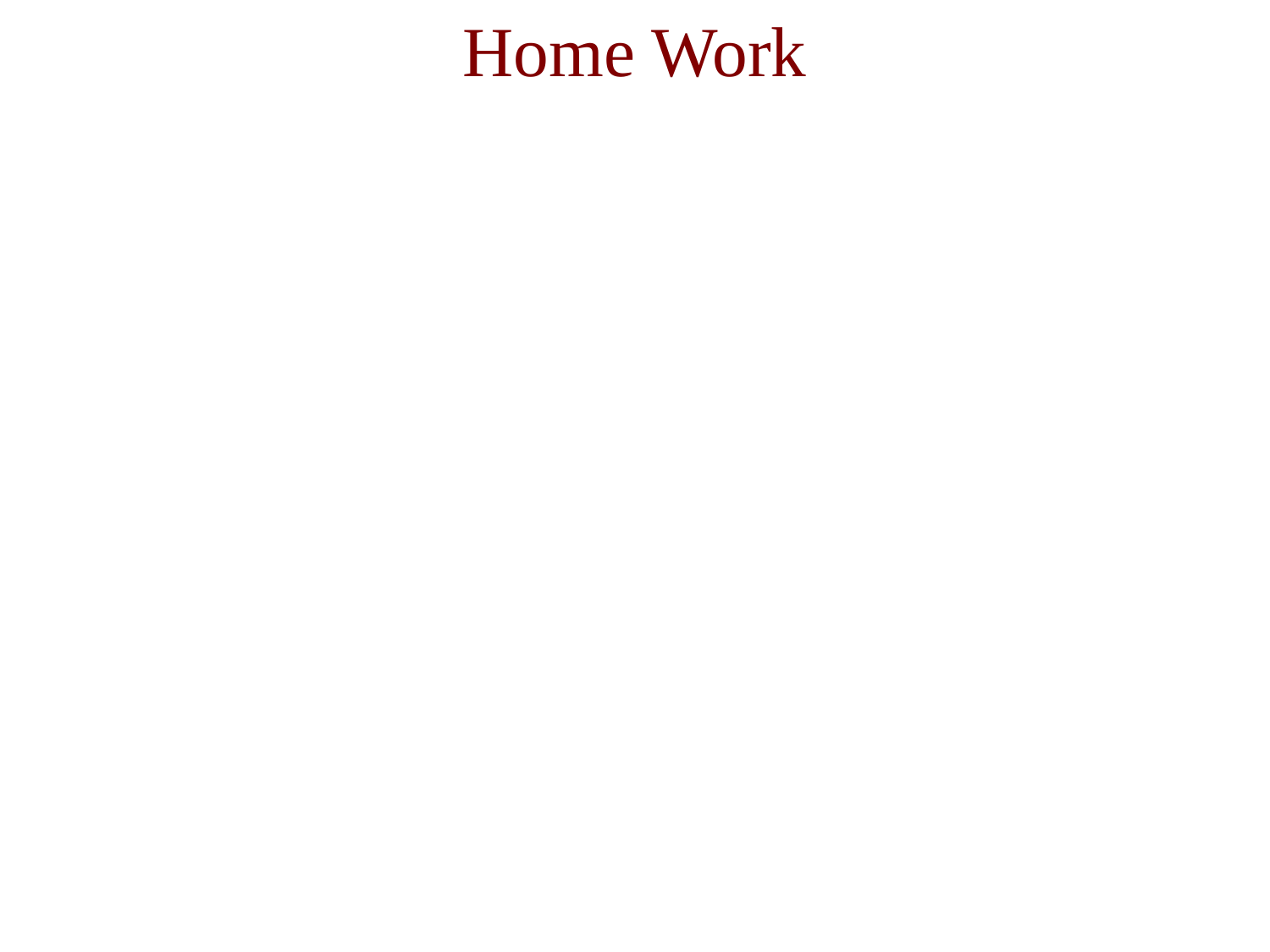

# Home Work
Modify the previous code so that it can find all the Bridge in a graph.